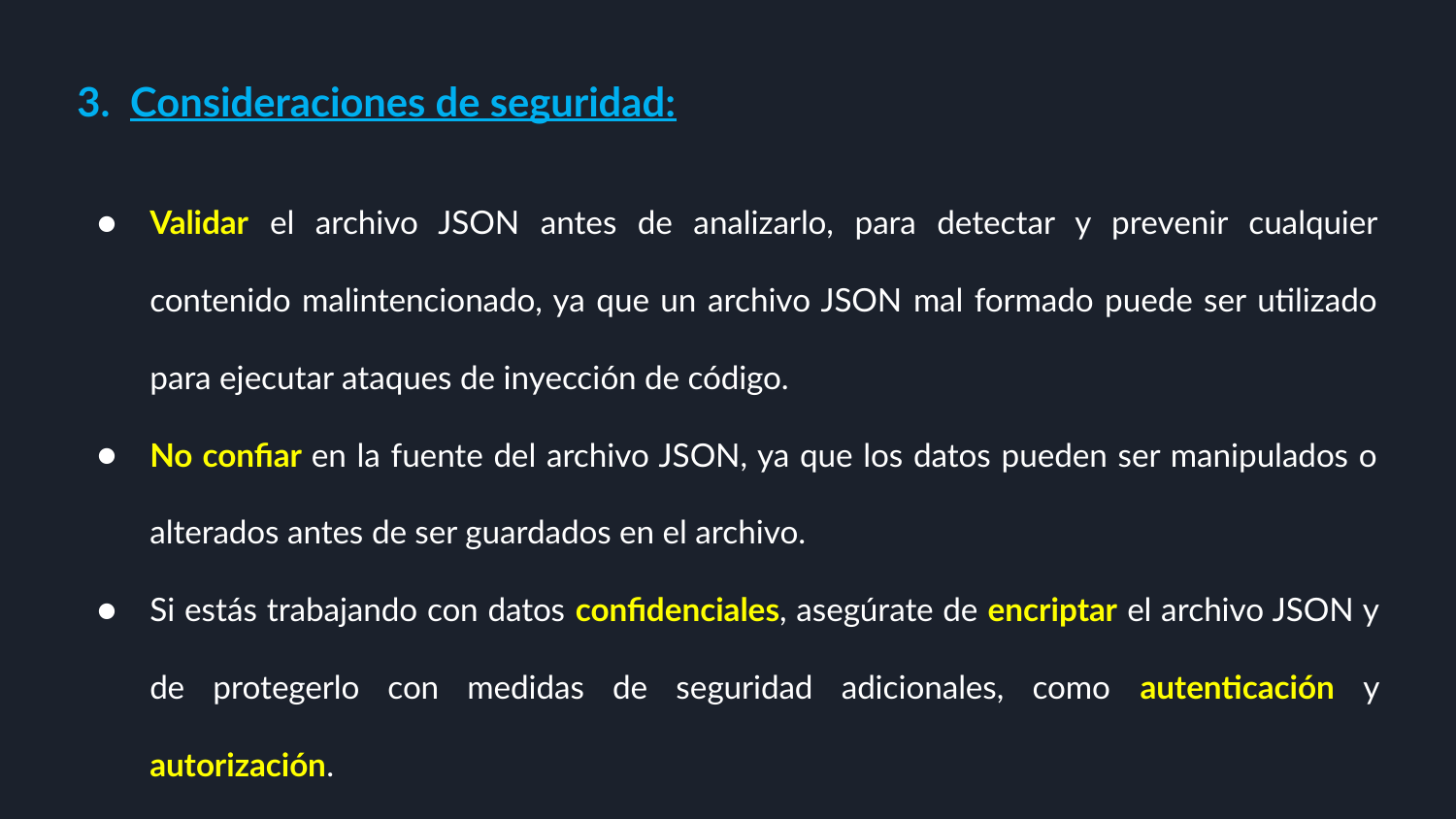

3.  Consideraciones de seguridad:

Validar el archivo JSON antes de analizarlo, para detectar y prevenir cualquier contenido malintencionado, ya que un archivo JSON mal formado puede ser utilizado para ejecutar ataques de inyección de código.
No confiar en la fuente del archivo JSON, ya que los datos pueden ser manipulados o alterados antes de ser guardados en el archivo.
Si estás trabajando con datos confidenciales, asegúrate de encriptar el archivo JSON y de protegerlo con medidas de seguridad adicionales, como autenticación y autorización.